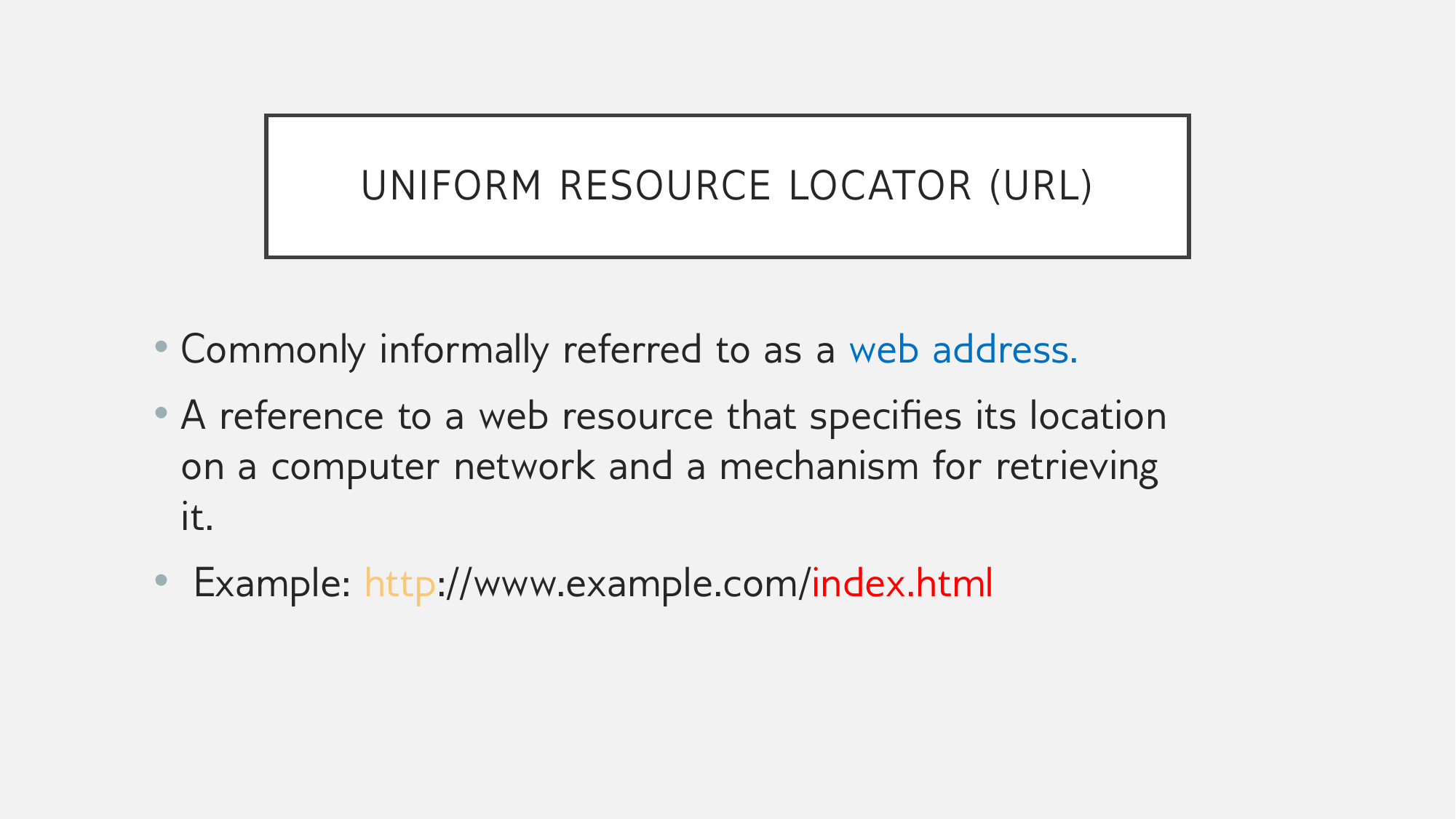

# Uniform Resource Locator (URL)
Commonly informally referred to as a web address.
A reference to a web resource that specifies its location on a computer network and a mechanism for retrieving it.
 Example: http://www.example.com/index.html